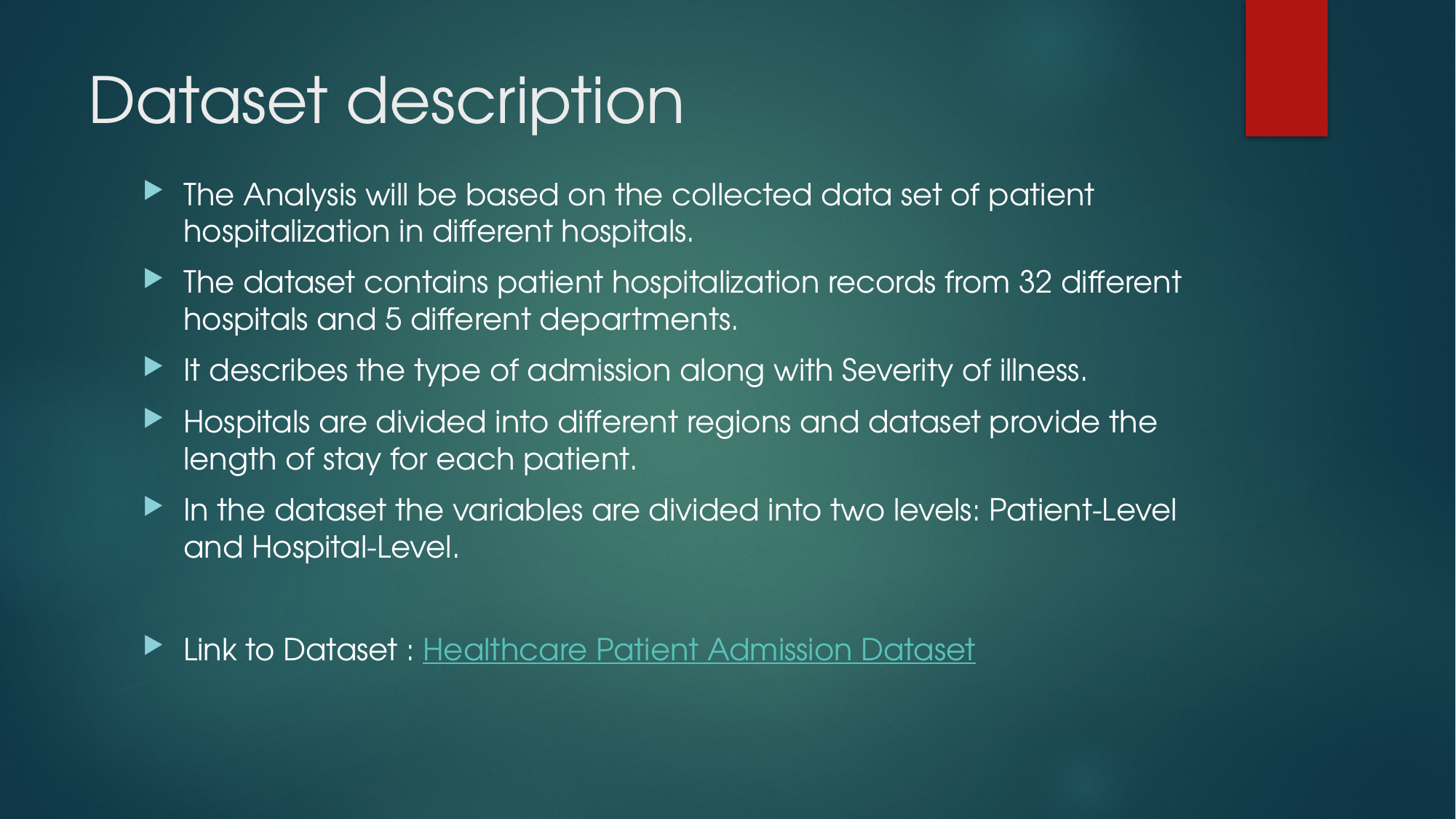

# Dataset description
The Analysis will be based on the collected data set of patient hospitalization in different hospitals.
The dataset contains patient hospitalization records from 32 different hospitals and 5 different departments.
It describes the type of admission along with Severity of illness.
Hospitals are divided into different regions and dataset provide the length of stay for each patient.
In the dataset the variables are divided into two levels: Patient-Level and Hospital-Level.

Link to Dataset : Healthcare Patient Admission Dataset